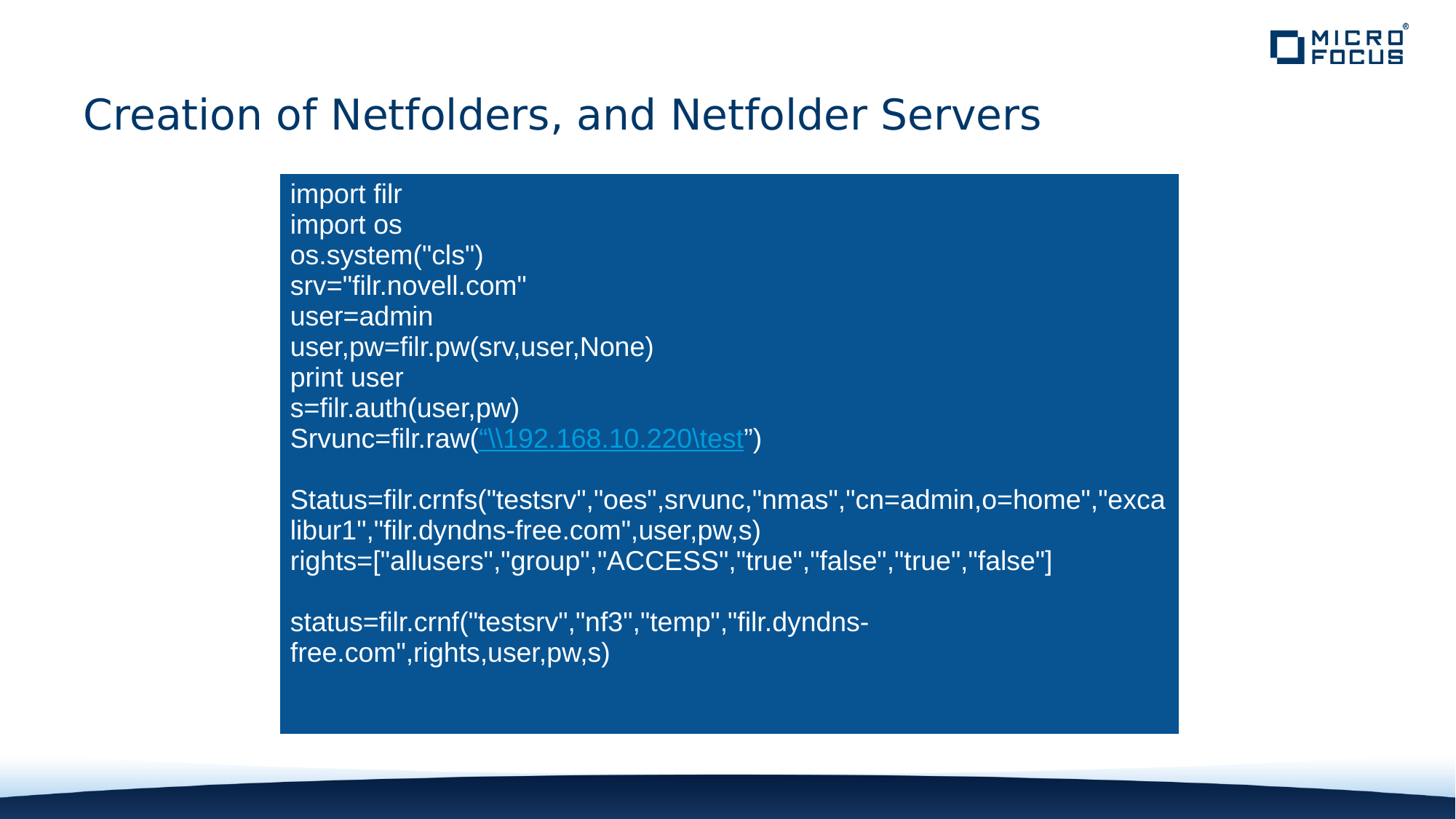

# Creation of Netfolders, and Netfolder Servers
| import filr import os os.system("cls") srv="filr.novell.com" user=admin user,pw=filr.pw(srv,user,None) print user s=filr.auth(user,pw) Srvunc=filr.raw(“\\192.168.10.220\test”) Status=filr.crnfs("testsrv","oes",srvunc,"nmas","cn=admin,o=home","excalibur1","filr.dyndns-free.com",user,pw,s) rights=["allusers","group","ACCESS","true","false","true","false"] status=filr.crnf("testsrv","nf3","temp","filr.dyndns-free.com",rights,user,pw,s) |
| --- |